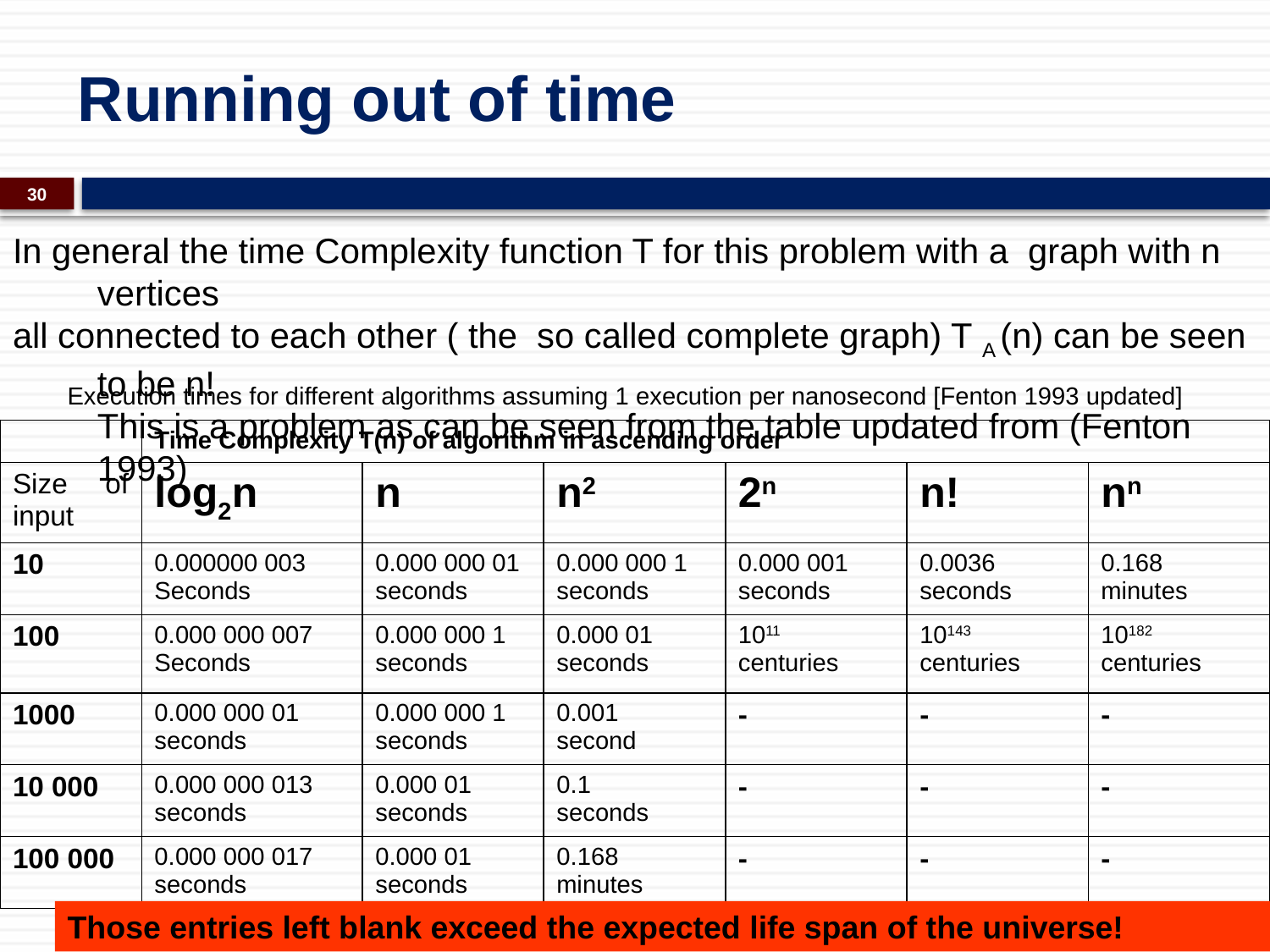

# Running out of time
30
In general the time Complexity function T for this problem with a  graph with n vertices
all connected to each other ( the  so called complete graph) T A (n) can be seen to be n!
	This is a problem as can be seen from the table updated from (Fenton 1993)
Execution times for different algorithms assuming 1 execution per nanosecond [Fenton 1993 updated]
|  | Time Complexity T(n) of algorithm in ascending order |  |  |  |  |  |
| --- | --- | --- | --- | --- | --- | --- |
| Size of input | log2n | n | n2 | 2n | n! | nn |
| 10 | 0.000000 003 Seconds | 0.000 000 01 seconds | 0.000 000 1 seconds | 0.000 001 seconds | 0.0036 seconds | 0.168 minutes |
| 100 | 0.000 000 007 Seconds | 0.000 000 1 seconds | 0.000 01 seconds | 1011 centuries | 10143 centuries | 10182 centuries |
| 1000 | 0.000 000 01 seconds | 0.000 000 1 seconds | 0.001 second | - | - | - |
| 10 000 | 0.000 000 013 seconds | 0.000 01 seconds | 0.1 seconds | - | - | - |
| 100 000 | 0.000 000 017 seconds | 0.000 01 seconds | 0.168 minutes | - | - | - |

YDF 2015/16 AMC
Those entries left blank exceed the expected life span of the universe!